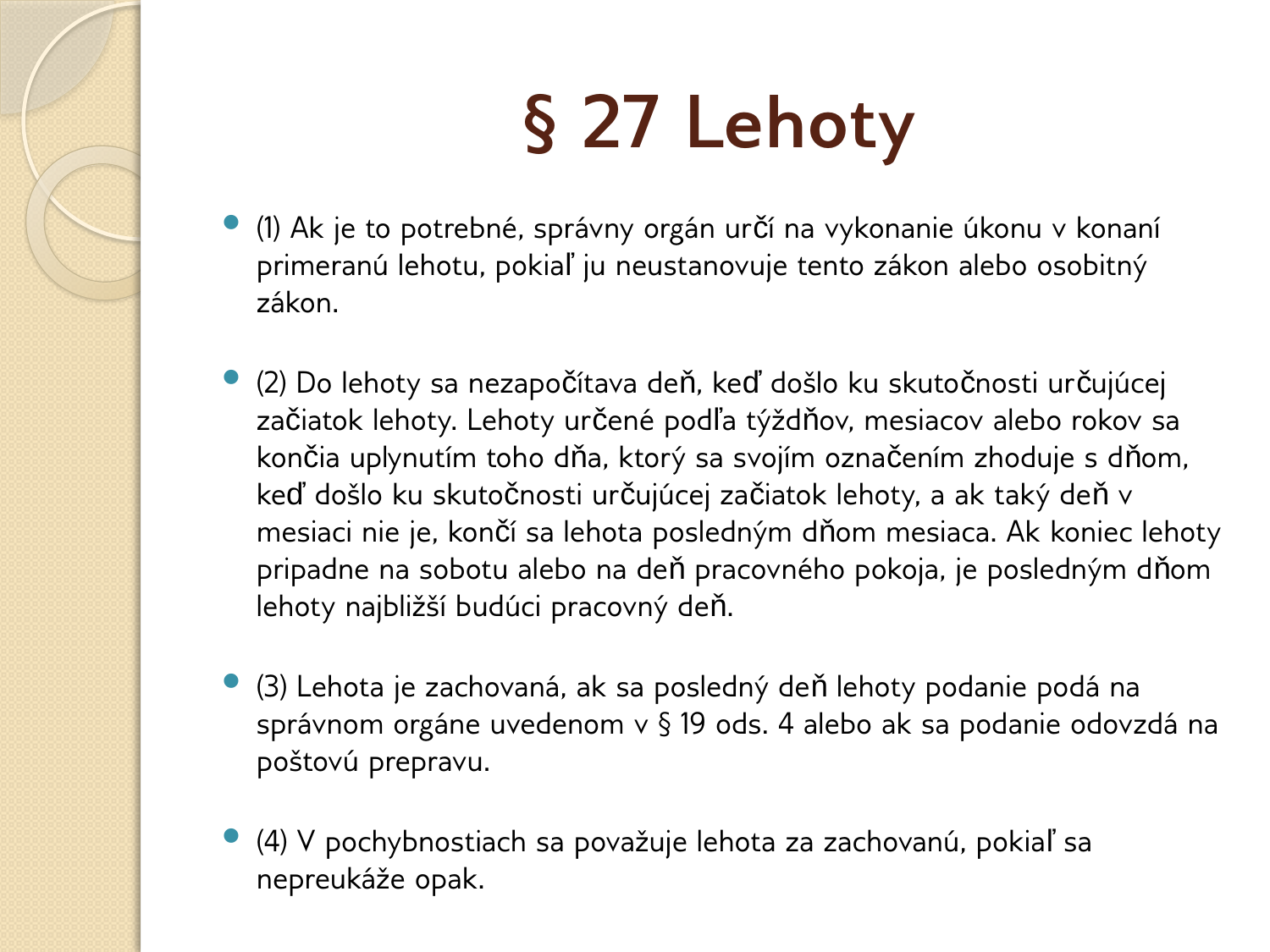

# § 27 Lehoty
(1) Ak je to potrebné, správny orgán určí na vykonanie úkonu v konaní primeranú lehotu, pokiaľ ju neustanovuje tento zákon alebo osobitný zákon.
(2) Do lehoty sa nezapočítava deň, keď došlo ku skutočnosti určujúcej začiatok lehoty. Lehoty určené podľa týždňov, mesiacov alebo rokov sa končia uplynutím toho dňa, ktorý sa svojím označením zhoduje s dňom, keď došlo ku skutočnosti určujúcej začiatok lehoty, a ak taký deň v mesiaci nie je, končí sa lehota posledným dňom mesiaca. Ak koniec lehoty pripadne na sobotu alebo na deň pracovného pokoja, je posledným dňom lehoty najbližší budúci pracovný deň.
(3) Lehota je zachovaná, ak sa posledný deň lehoty podanie podá na správnom orgáne uvedenom v § 19 ods. 4 alebo ak sa podanie odovzdá na poštovú prepravu.
(4) V pochybnostiach sa považuje lehota za zachovanú, pokiaľ sa nepreukáže opak.